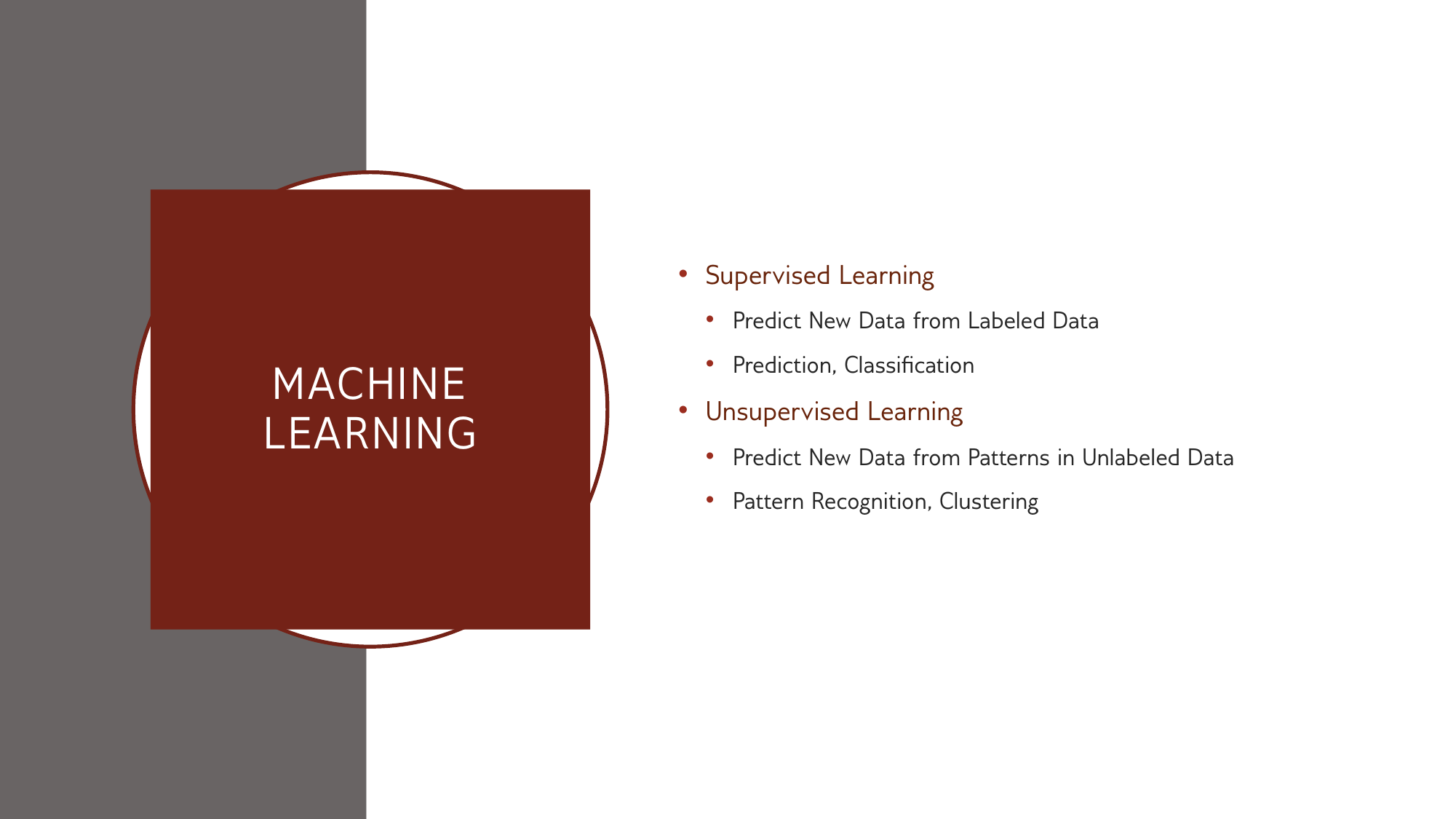

Supervised Learning
Predict New Data from Labeled Data
Prediction, Classification
Unsupervised Learning
Predict New Data from Patterns in Unlabeled Data
Pattern Recognition, Clustering

# Machine Learning